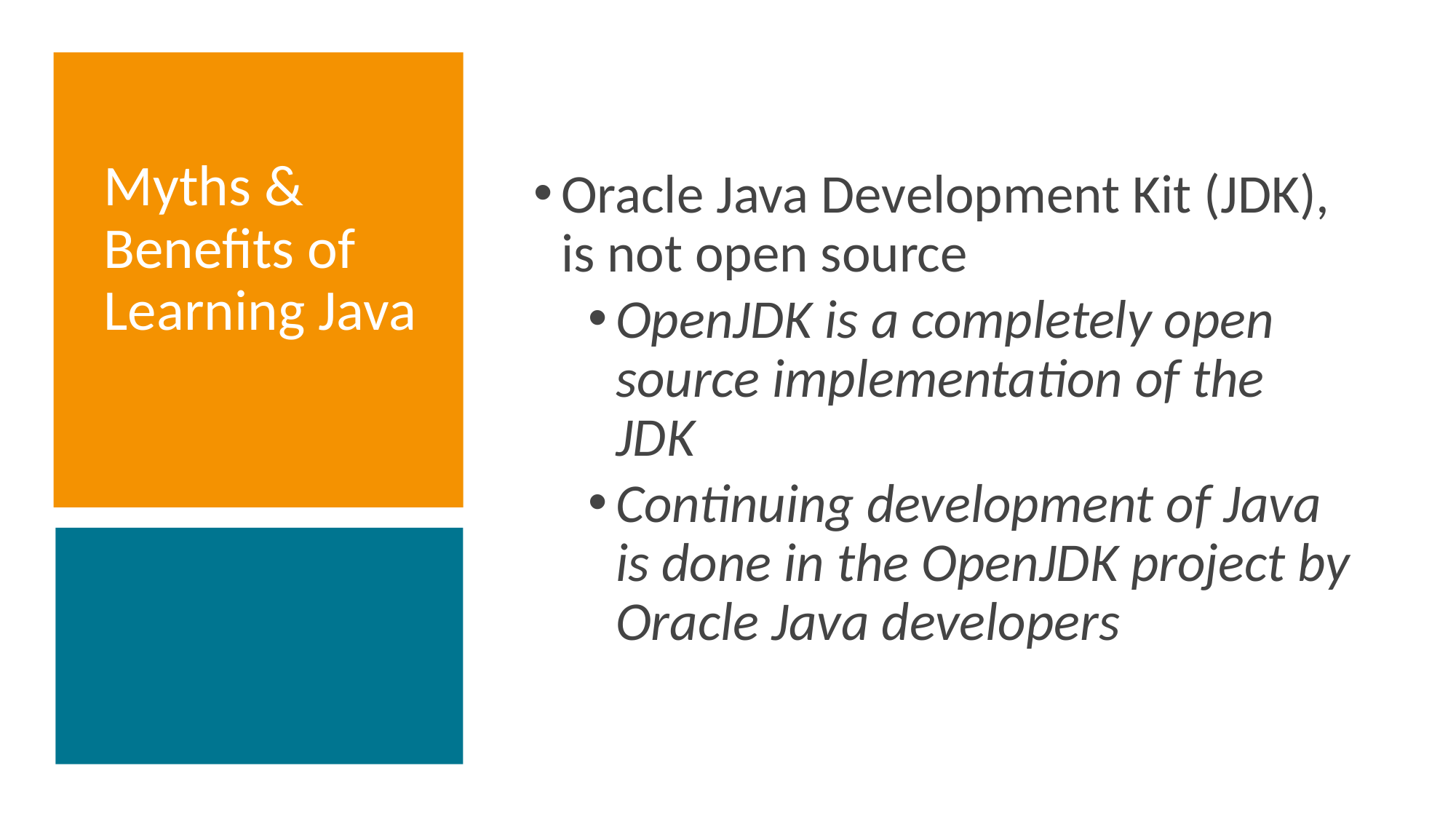

Oracle Java Development Kit (JDK), is not open source
OpenJDK is a completely open source implementation of the JDK
Continuing development of Java is done in the OpenJDK project by Oracle Java developers
Myths & Benefits of Learning Java